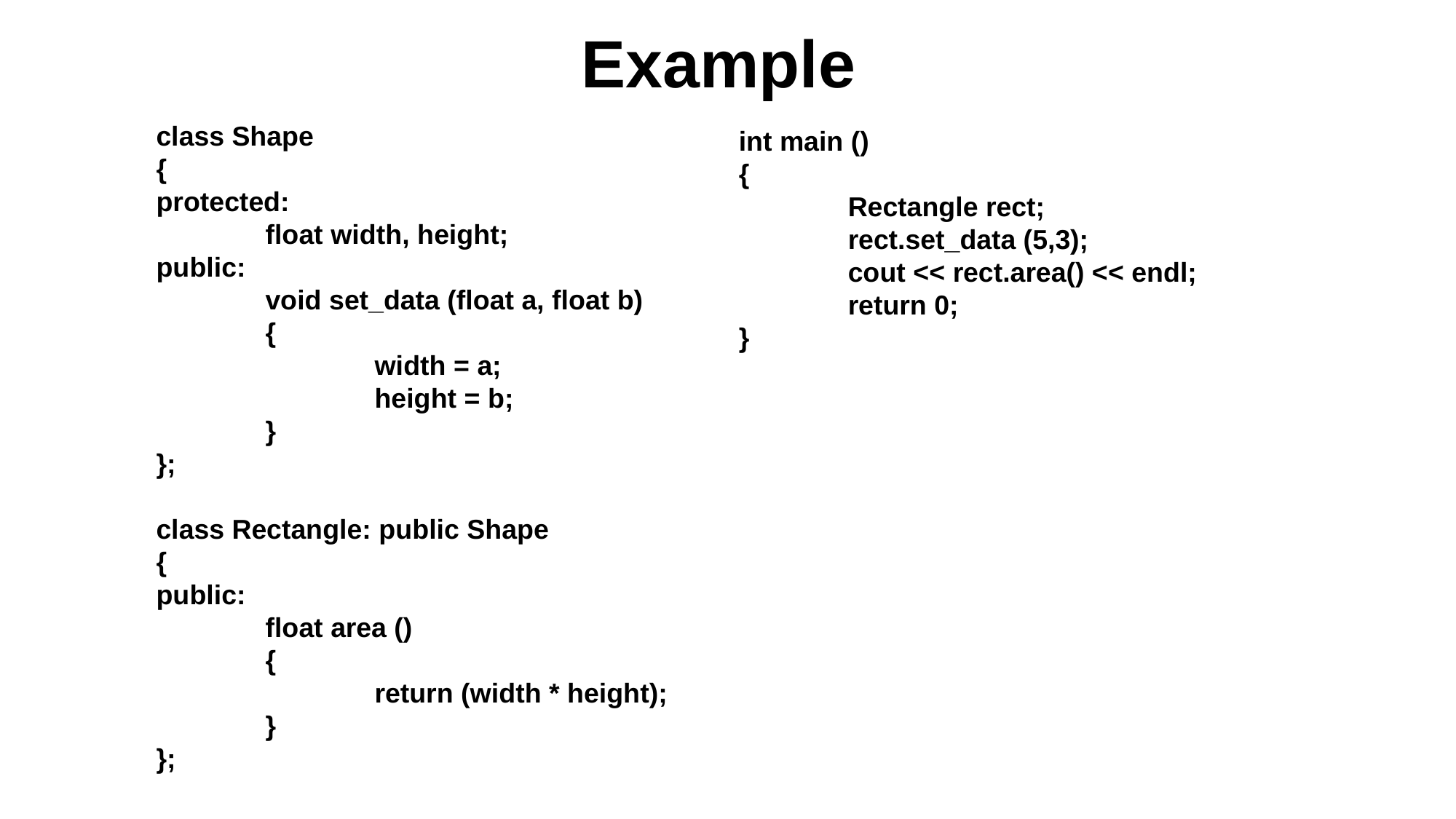

# Example
class Shape
{
protected:
	float width, height;
public:
	void set_data (float a, float b)
	{
		width = a;
		height = b;
	}
};

class Rectangle: public Shape
{
public:
	float area ()
	{
		return (width * height);
	}
};

int main ()
{
	Rectangle rect;
	rect.set_data (5,3);
	cout << rect.area() << endl;
	return 0;
}